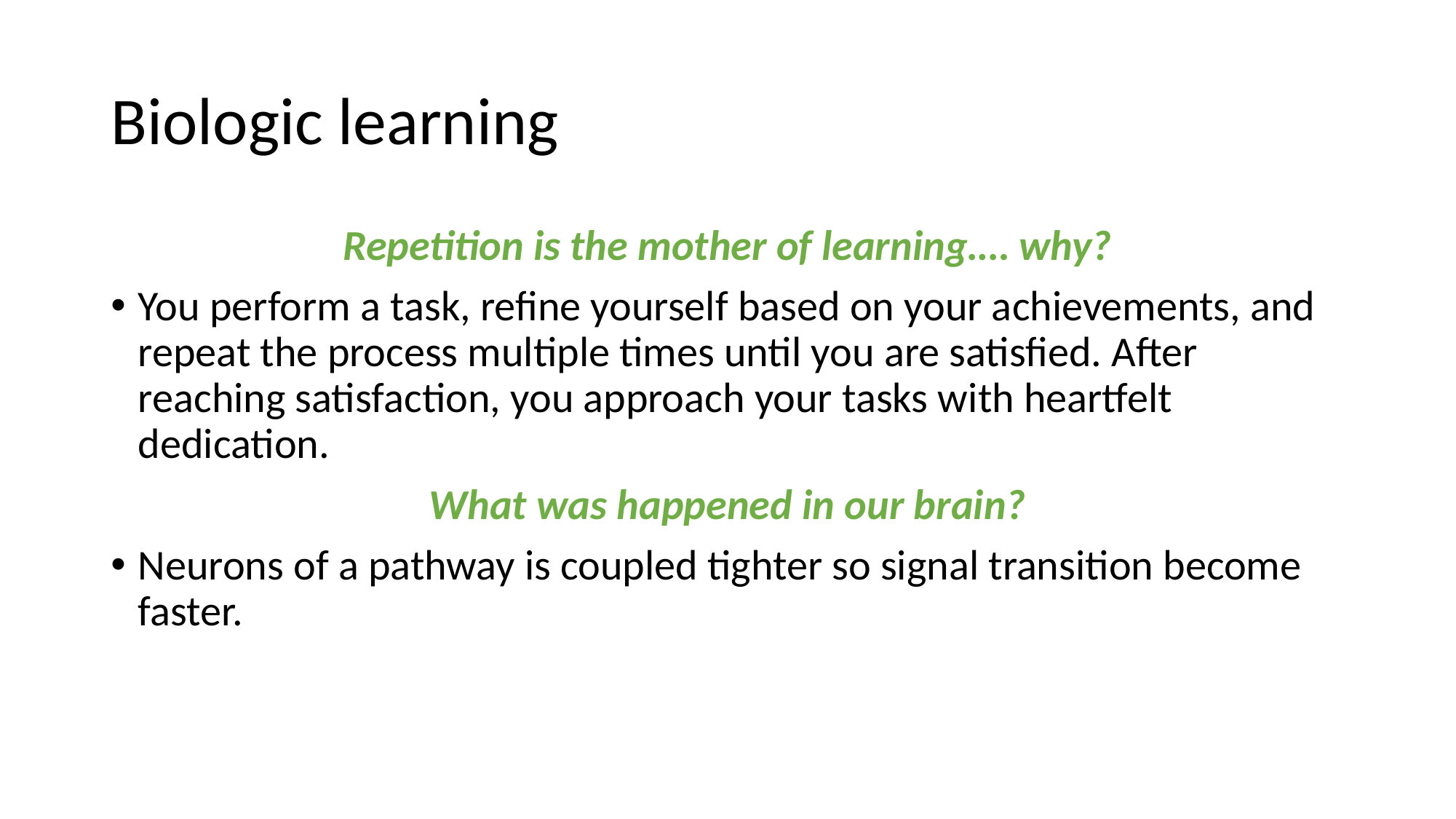

# Biologic learning
Repetition is the mother of learning.… why?
You perform a task, refine yourself based on your achievements, and repeat the process multiple times until you are satisfied. After reaching satisfaction, you approach your tasks with heartfelt dedication.
What was happened in our brain?
Neurons of a pathway is coupled tighter so signal transition become faster.